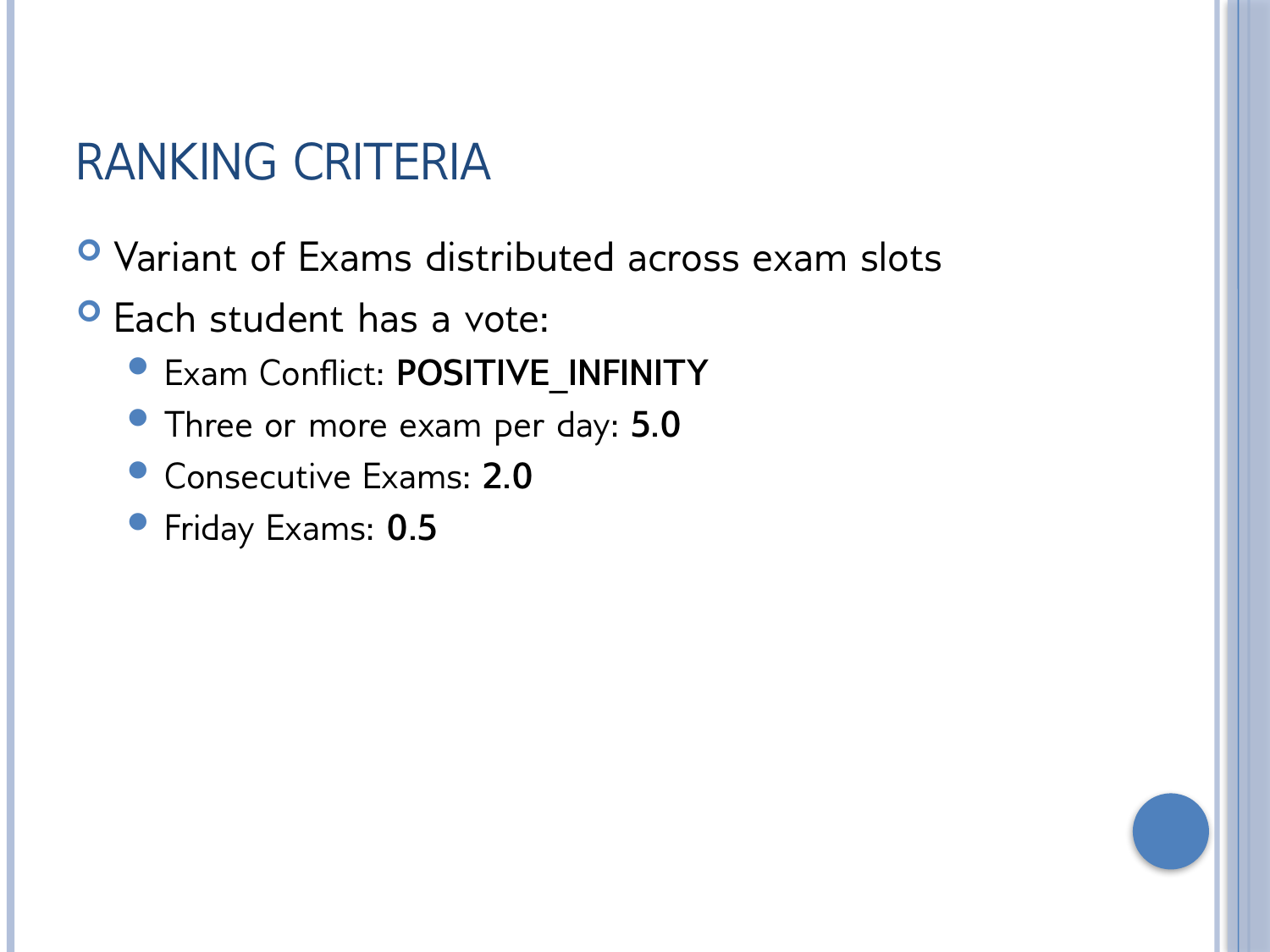

# Ranking Criteria
Variant of Exams distributed across exam slots
Each student has a vote:
Exam Conflict: POSITIVE_INFINITY
Three or more exam per day: 5.0
Consecutive Exams: 2.0
Friday Exams: 0.5